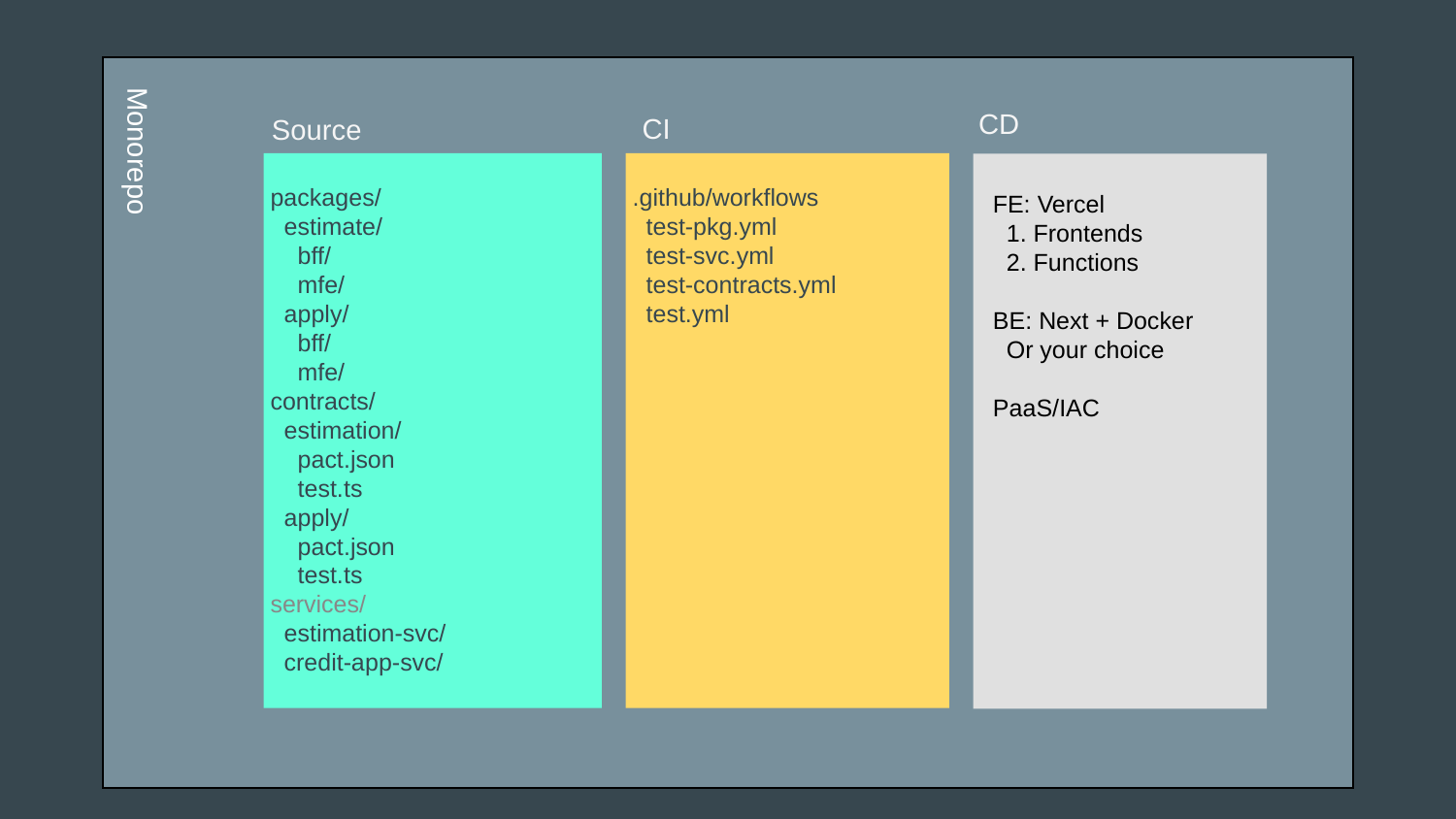

Monorepo
CD
CI
Source

 .github/workflows
   test-pkg.yml
   test-svc.yml
   test-contracts.yml
   test.yml

 packages/
   estimate/
     bff/
     mfe/
   apply/
     bff/
     mfe/
 contracts/
   estimation/
     pact.json
     test.ts
   apply/
     pact.json
     test.ts
 services/
   estimation-svc/
   credit-app-svc/

  FE: Vercel
    1. Frontends
    2. Functions

  BE: Next + Docker
    Or your choice

  PaaS/IAC